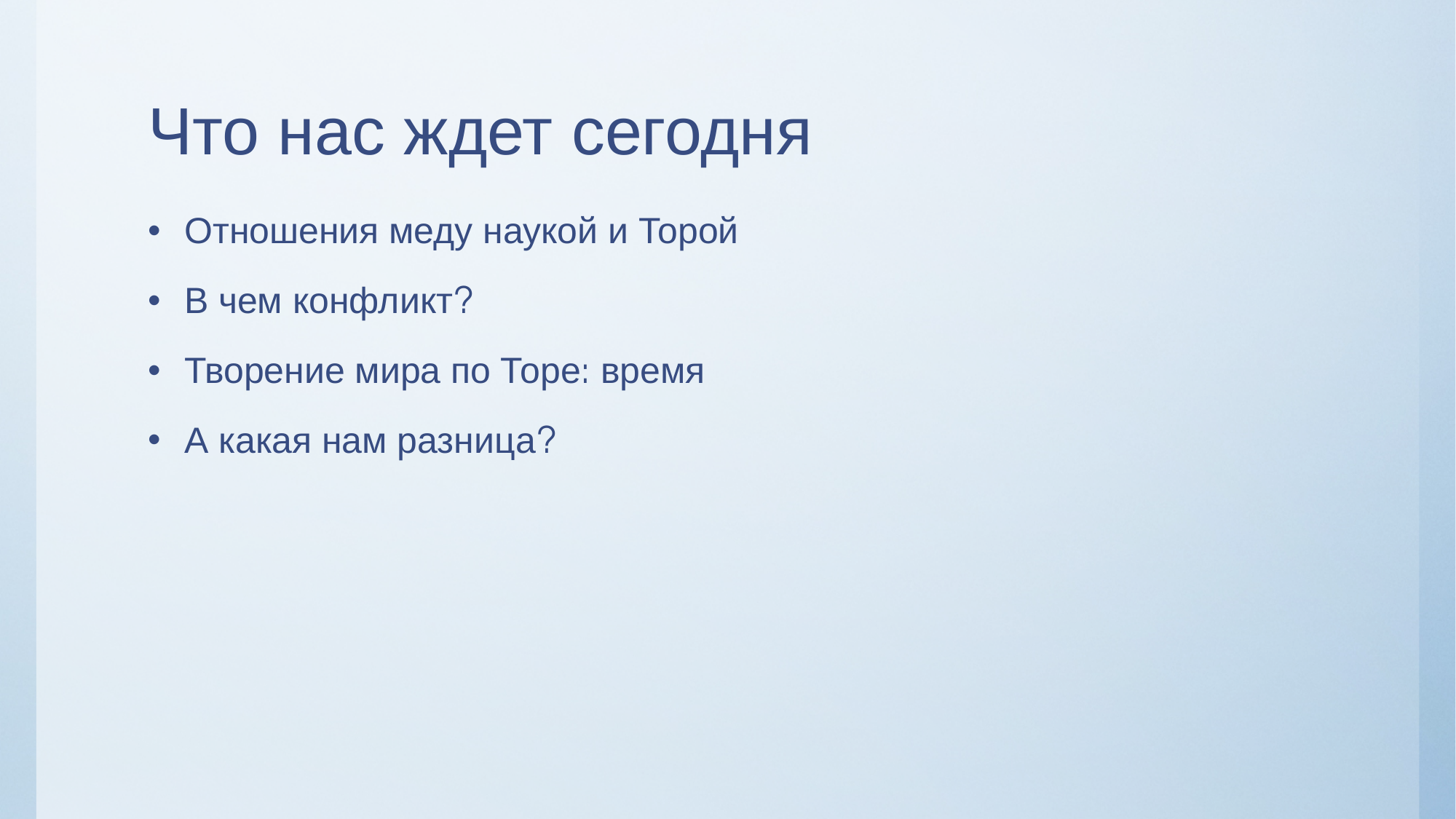

# Что нас ждет сегодня
Отношения меду наукой и Торой
В чем конфликт?
Творение мира по Торе: время
А какая нам разница?